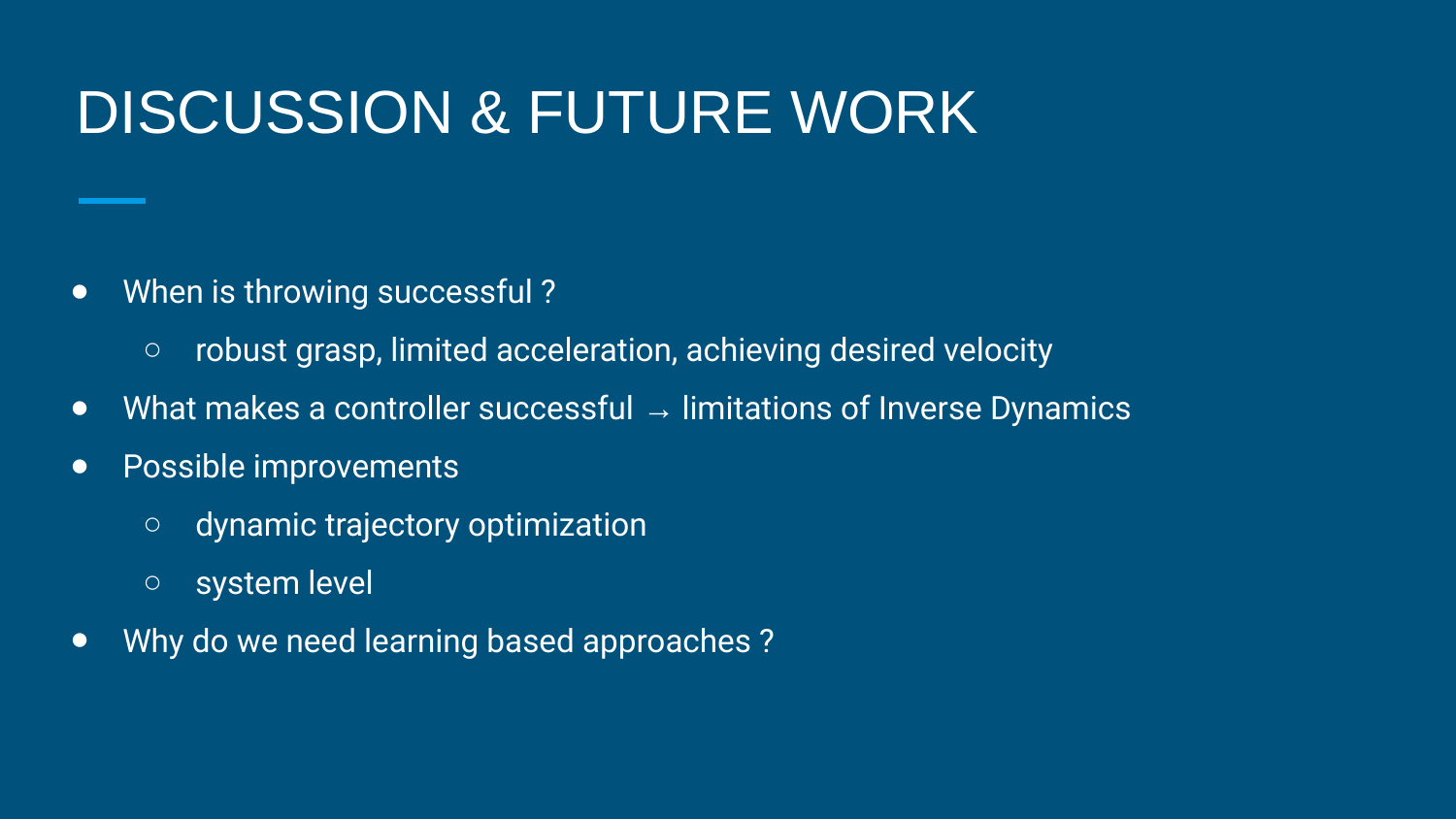

# DISCUSSION & FUTURE WORK
When is throwing successful ?
robust grasp, limited acceleration, achieving desired velocity
What makes a controller successful → limitations of Inverse Dynamics
Possible improvements
dynamic trajectory optimization
system level
Why do we need learning based approaches ?